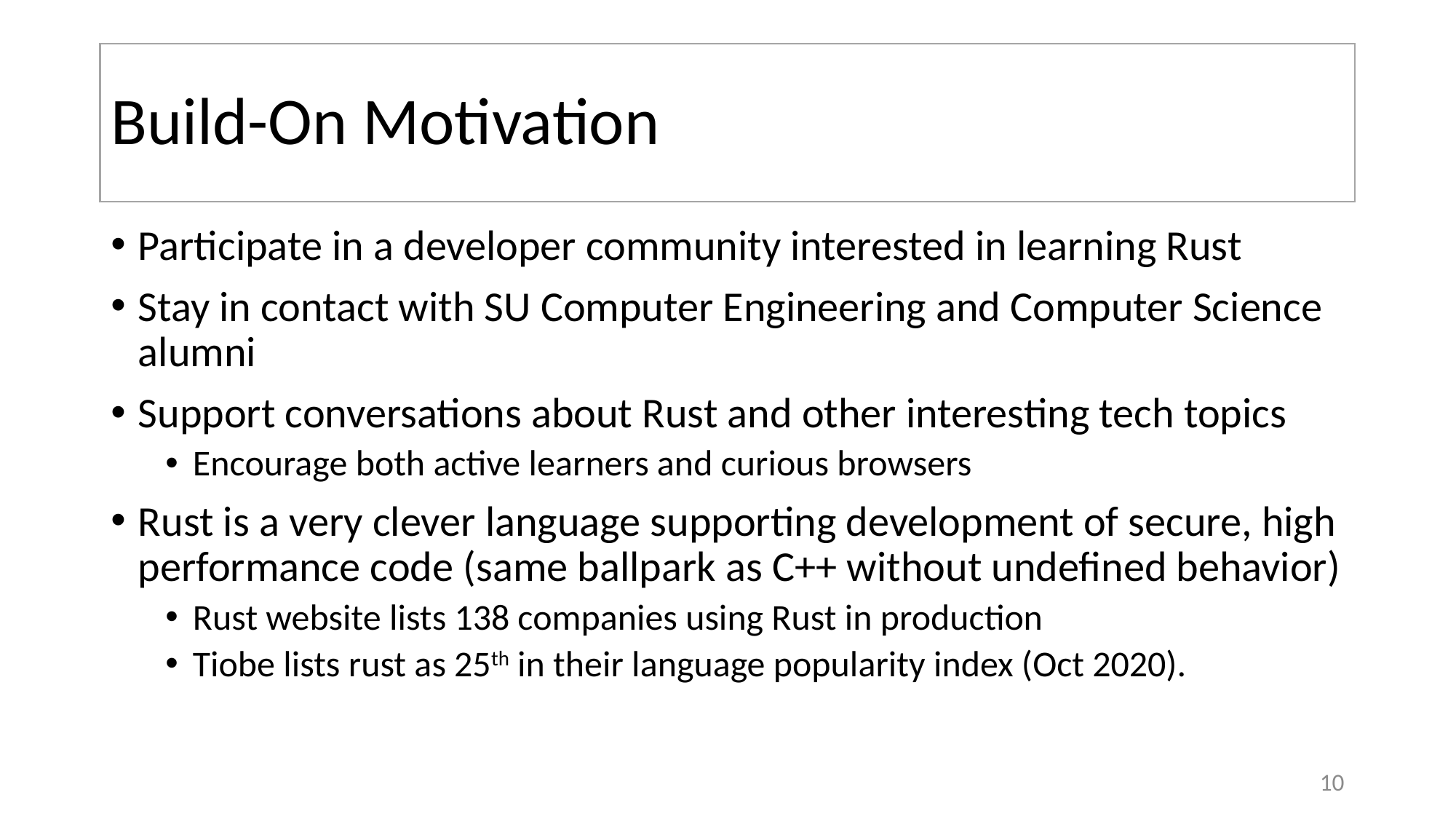

# Build-On Motivation
Participate in a developer community interested in learning Rust
Stay in contact with SU Computer Engineering and Computer Science alumni
Support conversations about Rust and other interesting tech topics
Encourage both active learners and curious browsers
Rust is a very clever language supporting development of secure, high performance code (same ballpark as C++ without undefined behavior)
Rust website lists 138 companies using Rust in production
Tiobe lists rust as 25th in their language popularity index (Oct 2020).
10